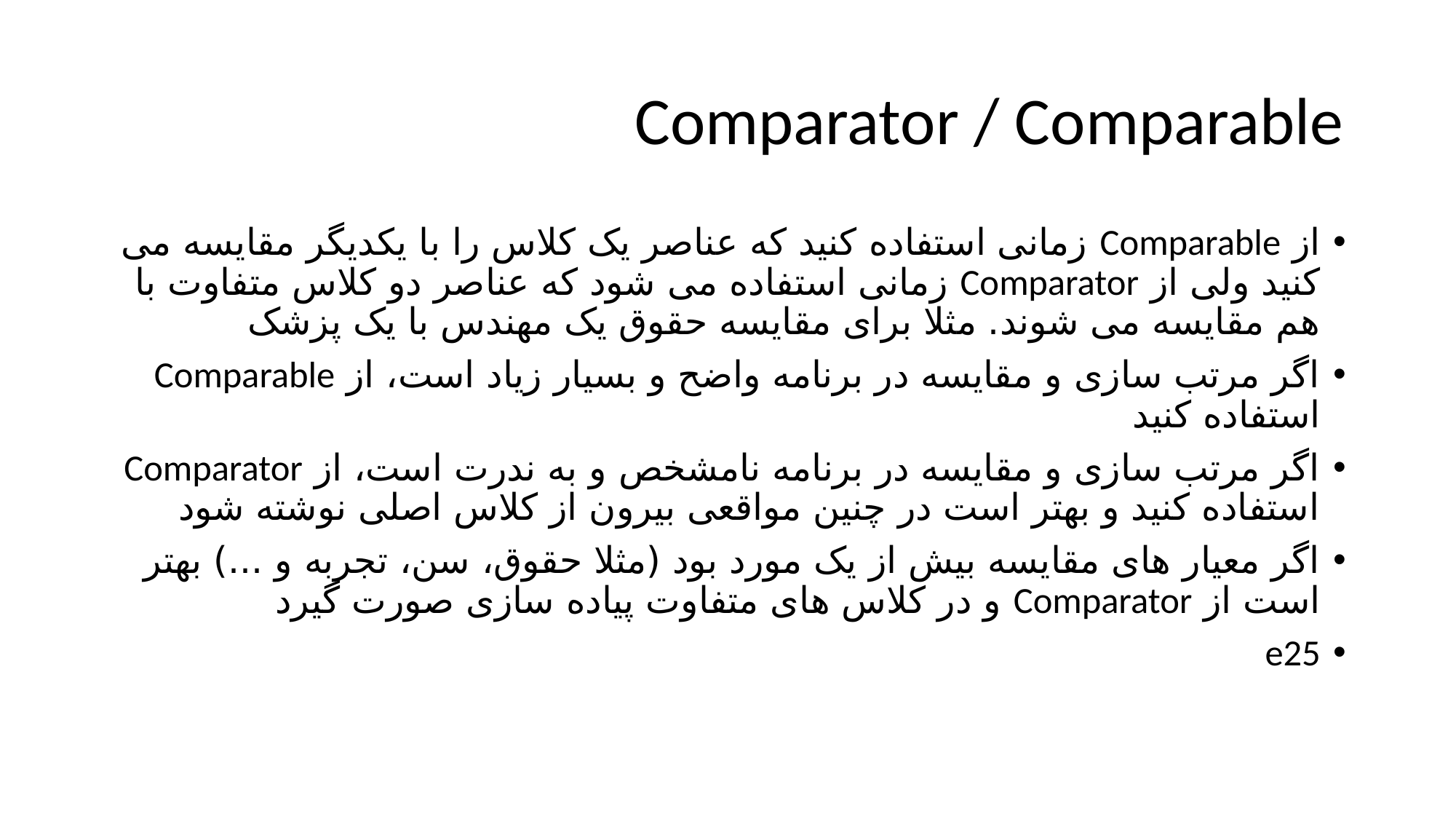

# Comparator / Comparable
از Comparable زمانی استفاده کنید که عناصر یک کلاس را با یکدیگر مقایسه می کنید ولی از Comparator زمانی استفاده می شود که عناصر دو کلاس متفاوت با هم مقایسه می شوند. مثلا برای مقایسه حقوق یک مهندس با یک پزشک
اگر مرتب سازی و مقایسه در برنامه واضح و بسیار زیاد است، از Comparable استفاده کنید
اگر مرتب سازی و مقایسه در برنامه نامشخص و به ندرت است، از Comparator استفاده کنید و بهتر است در چنین مواقعی بیرون از کلاس اصلی نوشته شود
اگر معیار های مقایسه بیش از یک مورد بود (مثلا حقوق، سن، تجربه و ...) بهتر است از Comparator و در کلاس های متفاوت پیاده سازی صورت گیرد
e25